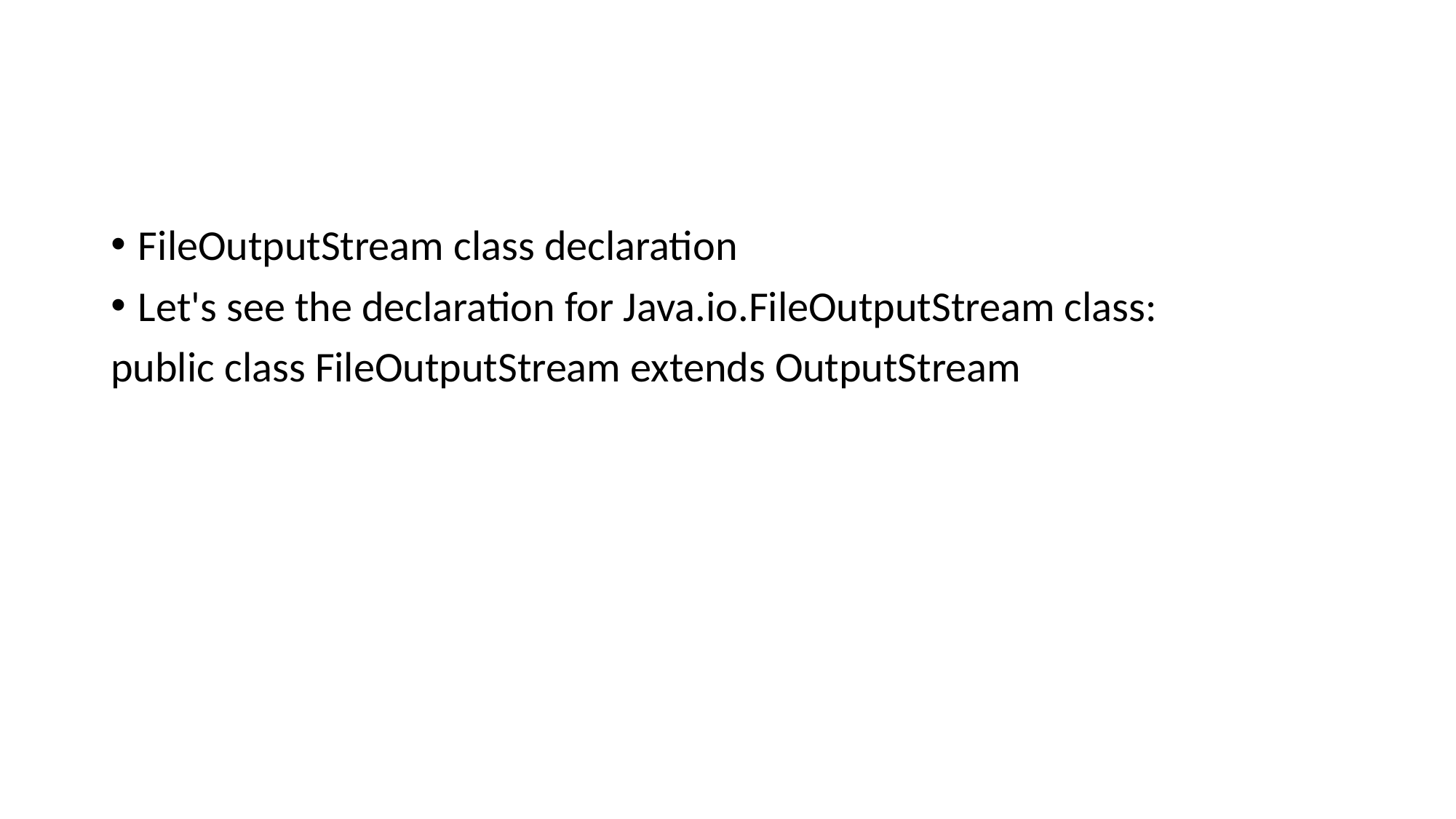

#
FileOutputStream class declaration
Let's see the declaration for Java.io.FileOutputStream class:
public class FileOutputStream extends OutputStream